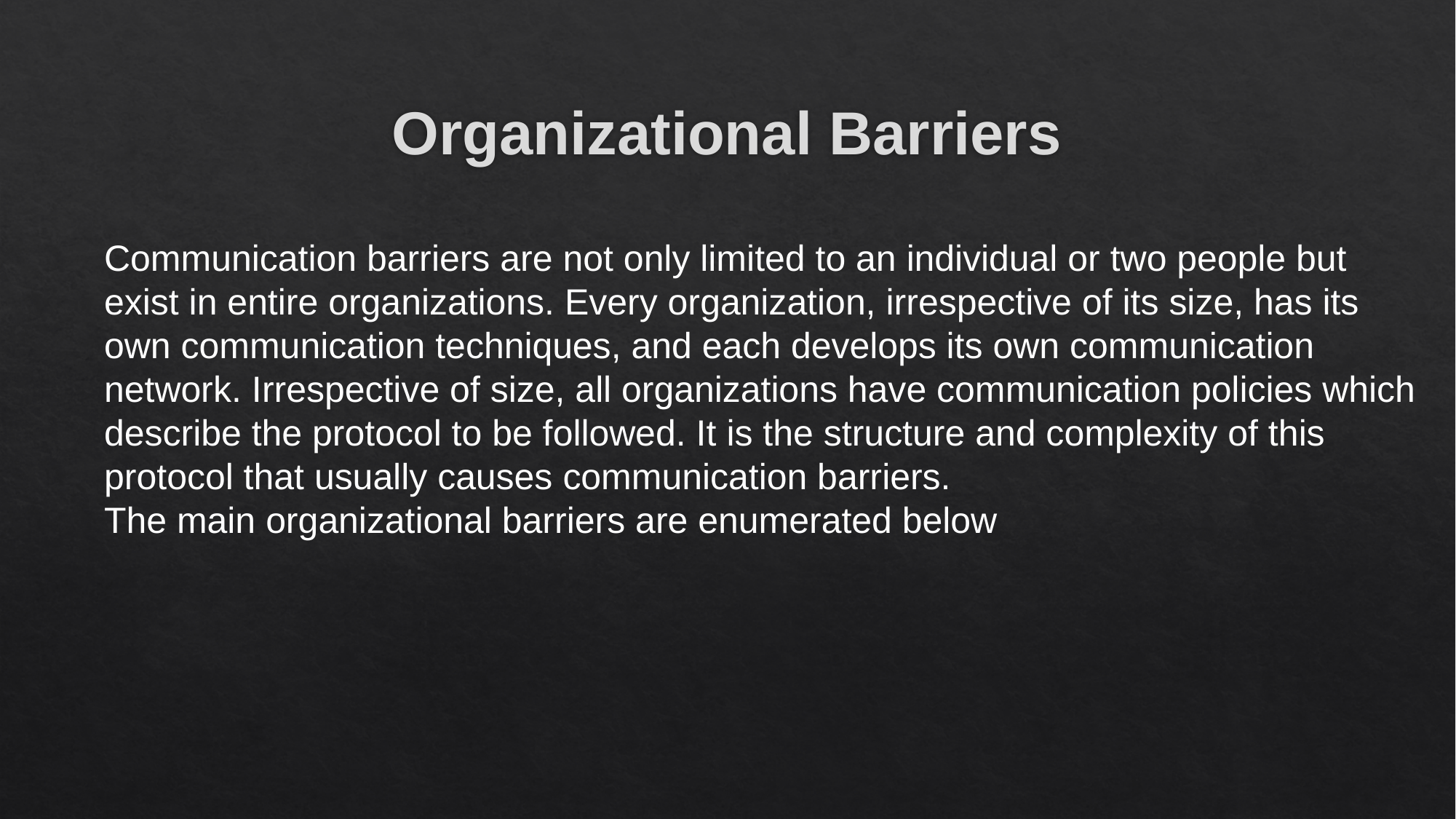

# Organizational Barriers
Communication barriers are not only limited to an individual or two people but
exist in entire organizations. Every organization, irrespective of its size, has its
own communication techniques, and each develops its own communication
network. Irrespective of size, all organizations have communication policies which
describe the protocol to be followed. It is the structure and complexity of this
protocol that usually causes communication barriers.
The main organizational barriers are enumerated below